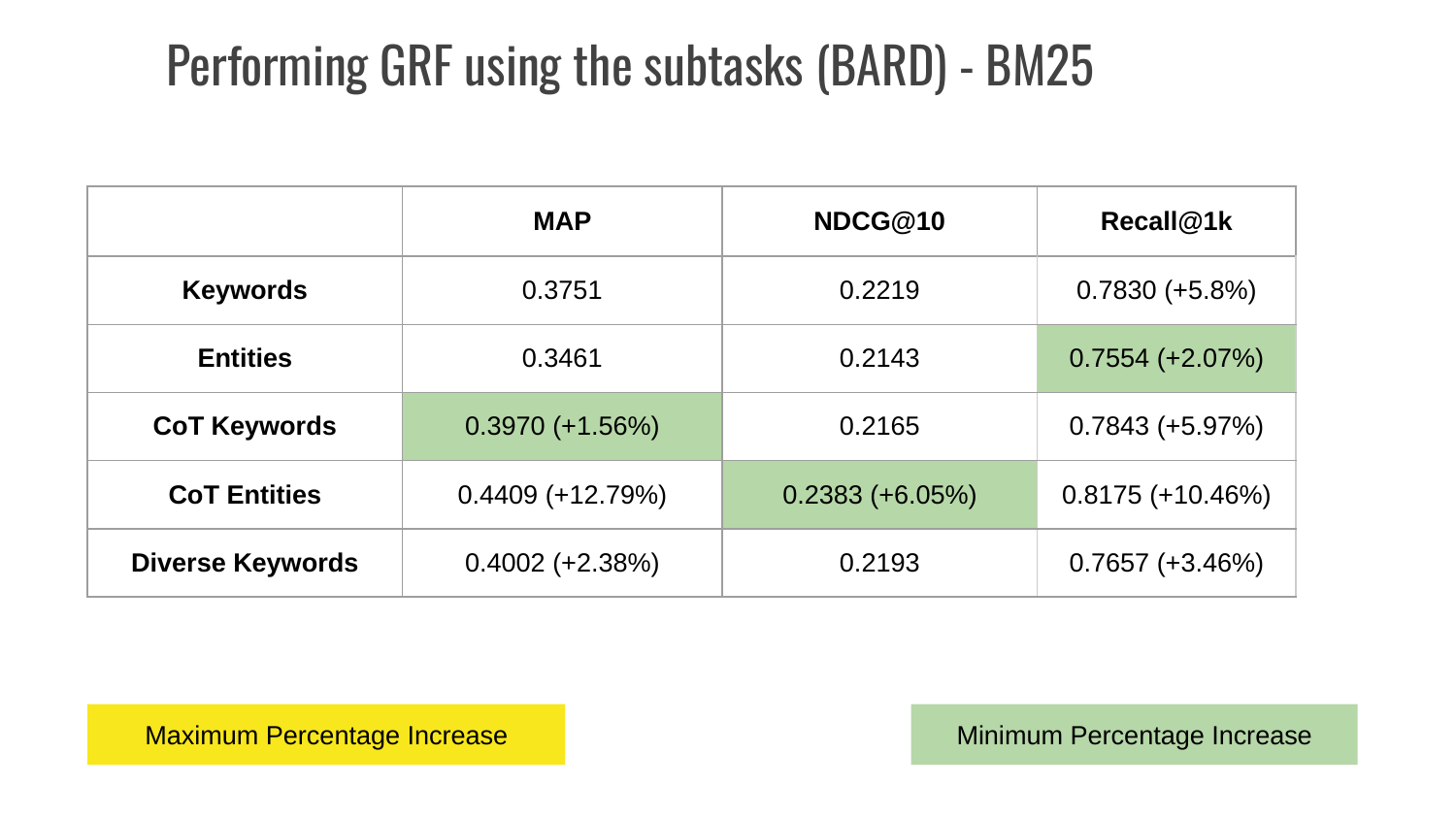

Performing GRF using the subtasks (BARD) - BM25
|  | MAP | NDCG@10 | Recall@1k |
| --- | --- | --- | --- |
| Keywords | 0.3751 | 0.2219 | 0.7830 (+5.8%) |
| Entities | 0.3461 | 0.2143 | 0.7554 (+2.07%) |
| CoT Keywords | 0.3970 (+1.56%) | 0.2165 | 0.7843 (+5.97%) |
| CoT Entities | 0.4409 (+12.79%) | 0.2383 (+6.05%) | 0.8175 (+10.46%) |
| Diverse Keywords | 0.4002 (+2.38%) | 0.2193 | 0.7657 (+3.46%) |
Maximum Percentage Increase
Minimum Percentage Increase